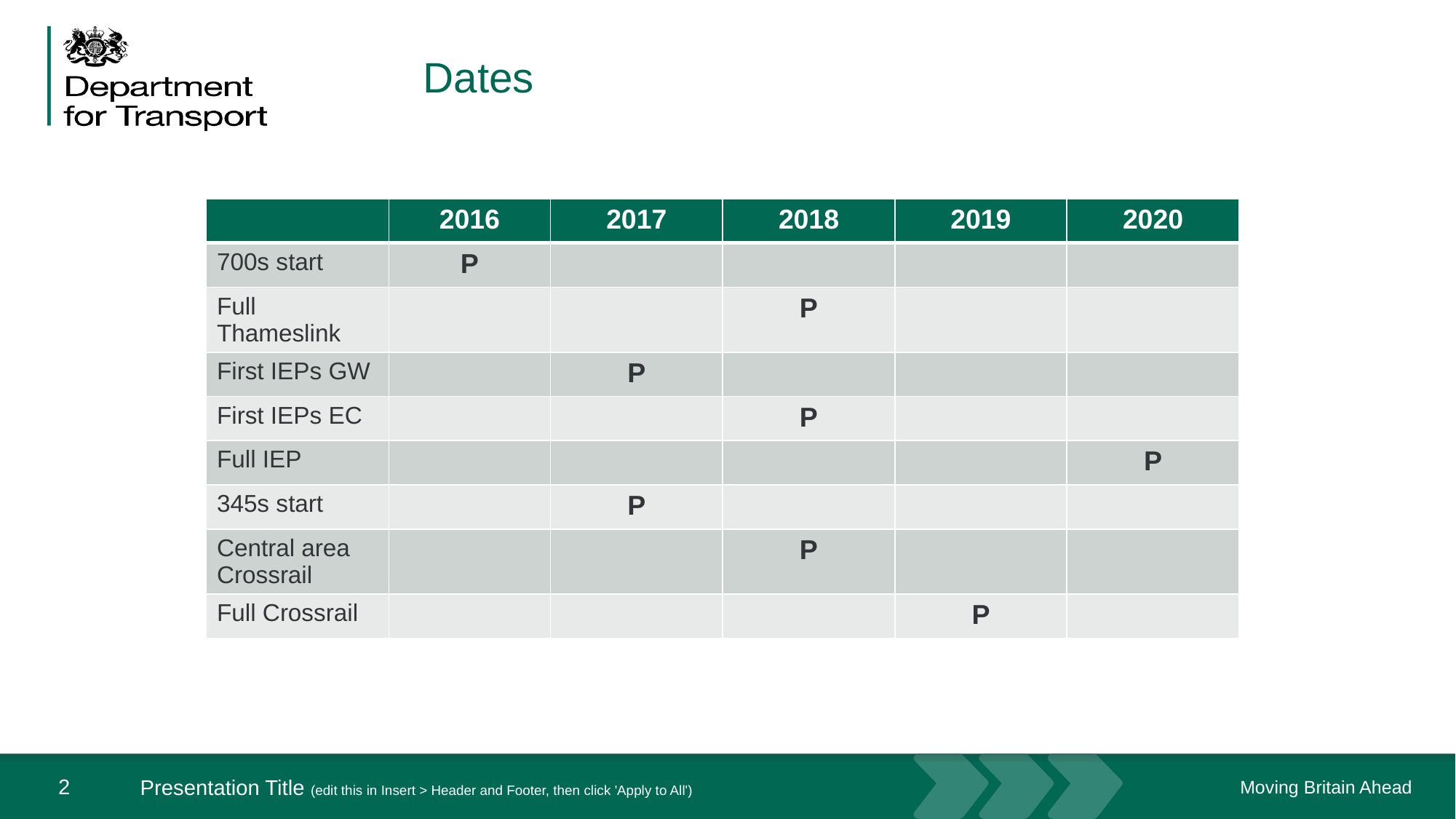

# Dates
|  | 2016 | 2017 | 2018 | 2019 | 2020 |
| --- | --- | --- | --- | --- | --- |
| 700s start | P |  |  |  |  |
| Full Thameslink |  |  | P |  |  |
| First IEPs GW |  | P |  |  |  |
| First IEPs EC |  |  | P |  |  |
| Full IEP |  |  |  |  | P |
| 345s start |  | P |  |  |  |
| Central area Crossrail |  |  | P |  |  |
| Full Crossrail |  |  |  | P |  |
2
Presentation Title (edit this in Insert > Header and Footer, then click 'Apply to All')
May 16